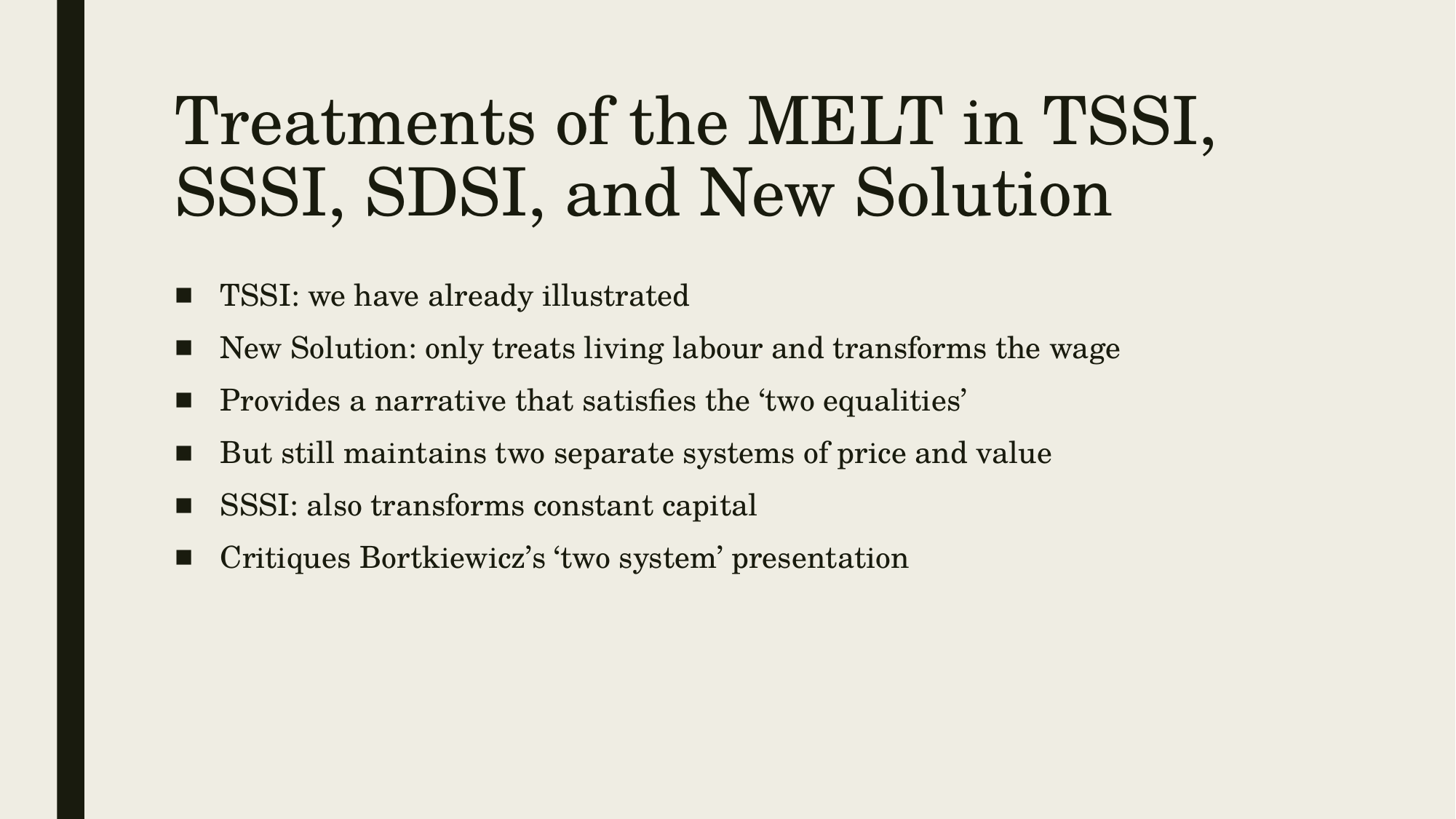

# Treatments of the MELT in TSSI, SSSI, SDSI, and New Solution
TSSI: we have already illustrated
New Solution: only treats living labour and transforms the wage
Provides a narrative that satisfies the ‘two equalities’
But still maintains two separate systems of price and value
SSSI: also transforms constant capital
Critiques Bortkiewicz’s ‘two system’ presentation